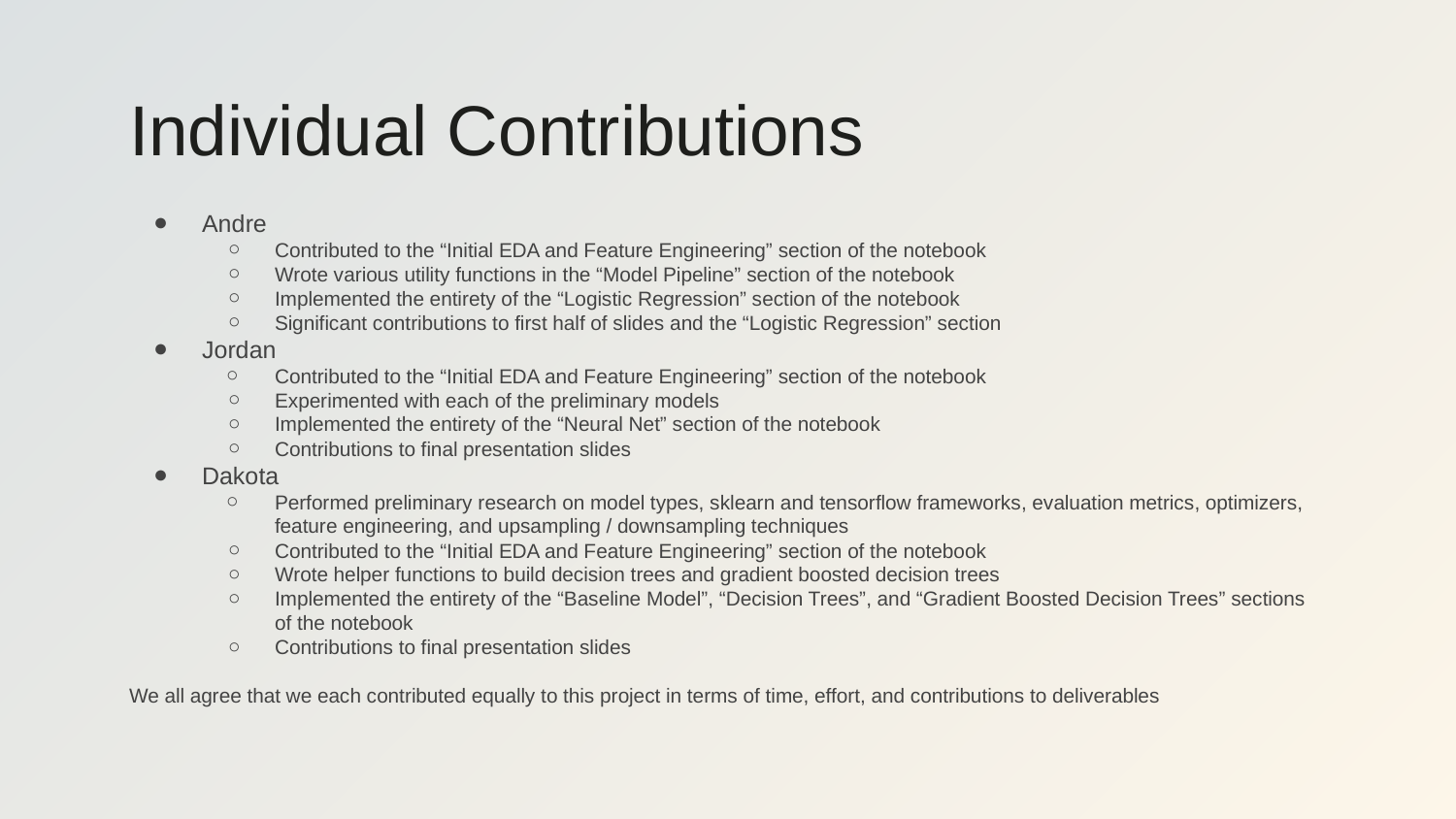

# Individual Contributions
Andre
Contributed to the “Initial EDA and Feature Engineering” section of the notebook
Wrote various utility functions in the “Model Pipeline” section of the notebook
Implemented the entirety of the “Logistic Regression” section of the notebook
Significant contributions to first half of slides and the “Logistic Regression” section
Jordan
Contributed to the “Initial EDA and Feature Engineering” section of the notebook
Experimented with each of the preliminary models
Implemented the entirety of the “Neural Net” section of the notebook
Contributions to final presentation slides
Dakota
Performed preliminary research on model types, sklearn and tensorflow frameworks, evaluation metrics, optimizers, feature engineering, and upsampling / downsampling techniques
Contributed to the “Initial EDA and Feature Engineering” section of the notebook
Wrote helper functions to build decision trees and gradient boosted decision trees
Implemented the entirety of the “Baseline Model”, “Decision Trees”, and “Gradient Boosted Decision Trees” sections of the notebook
Contributions to final presentation slides

We all agree that we each contributed equally to this project in terms of time, effort, and contributions to deliverables